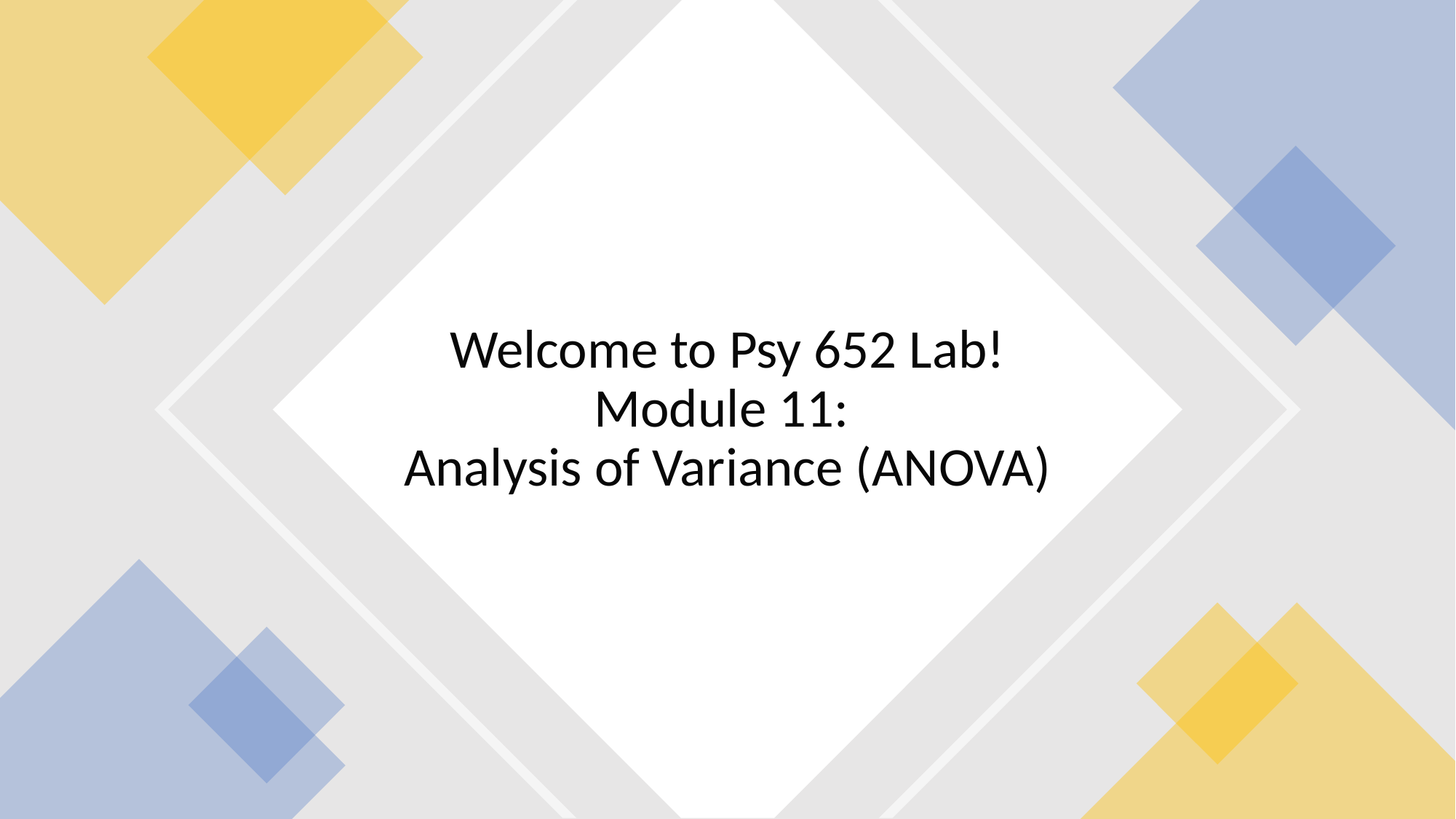

# Welcome to Psy 652 Lab! Module 11: Analysis of Variance (ANOVA)